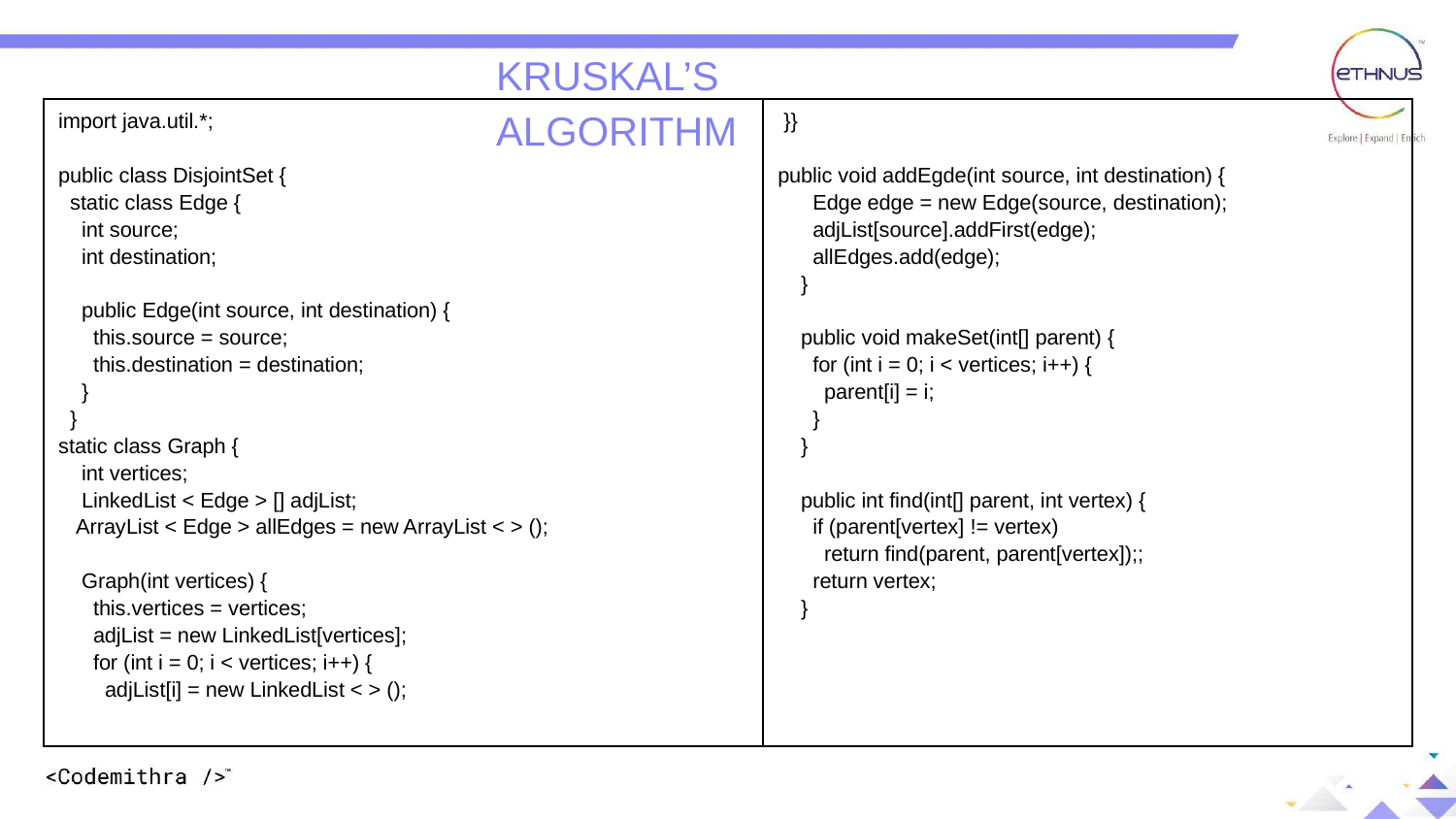

KRUSKAL’S ALGORITHM
| import java.util.\*; public class DisjointSet { static class Edge { int source; int destination; public Edge(int source, int destination) { this.source = source; this.destination = destination; } } static class Graph { int vertices; LinkedList < Edge > [] adjList; ArrayList < Edge > allEdges = new ArrayList < > (); Graph(int vertices) { this.vertices = vertices; adjList = new LinkedList[vertices]; for (int i = 0; i < vertices; i++) { adjList[i] = new LinkedList < > (); | }} public void addEgde(int source, int destination) { Edge edge = new Edge(source, destination); adjList[source].addFirst(edge); allEdges.add(edge); } public void makeSet(int[] parent) { for (int i = 0; i < vertices; i++) { parent[i] = i; } } public int find(int[] parent, int vertex) { if (parent[vertex] != vertex) return find(parent, parent[vertex]);; return vertex; } |
| --- | --- |